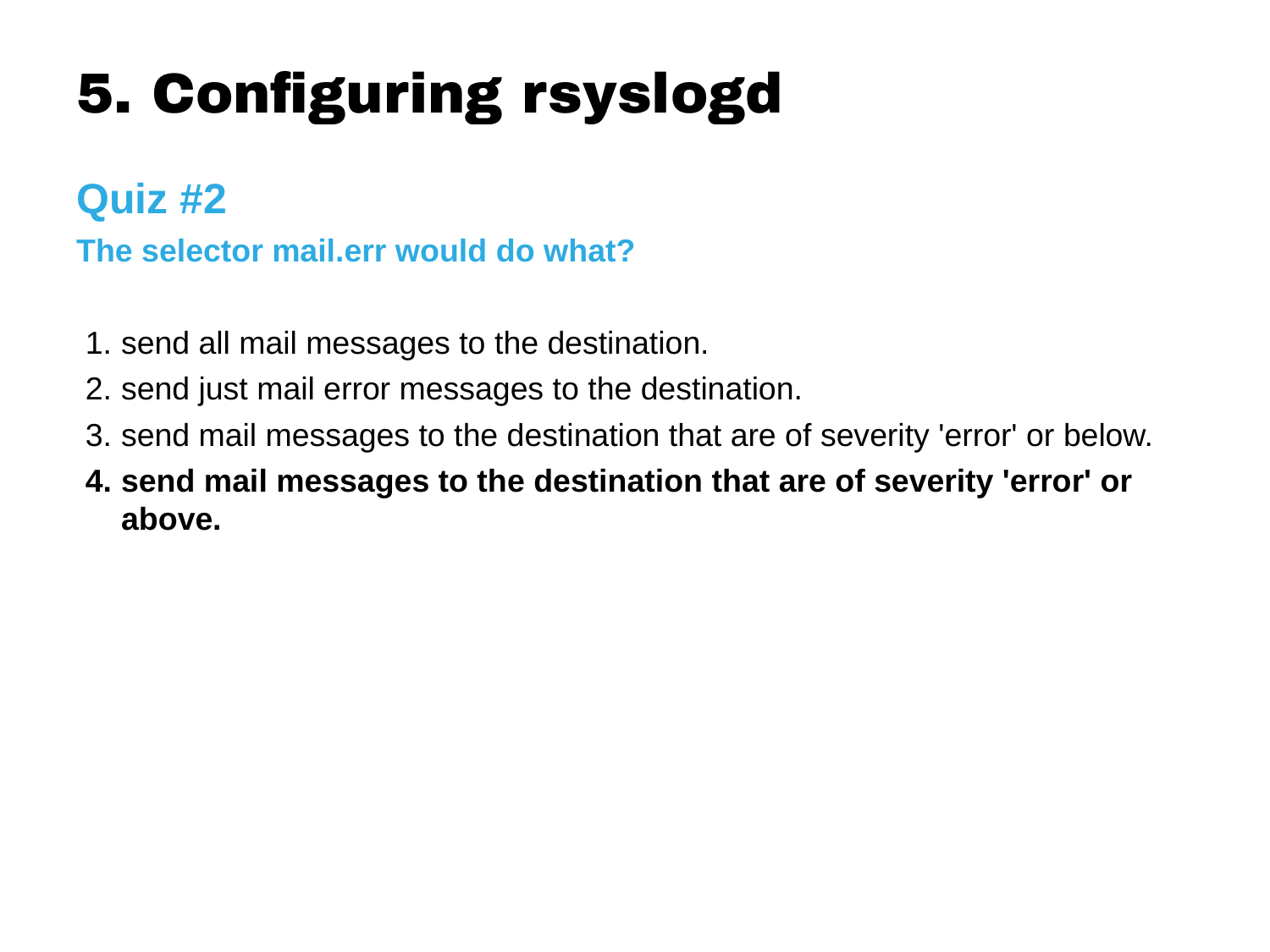

# 5. Configuring rsyslogd
Quiz #2
The selector mail.err would do what?
send all mail messages to the destination.
send just mail error messages to the destination.
send mail messages to the destination that are of severity 'error' or below.
send mail messages to the destination that are of severity 'error' or above.